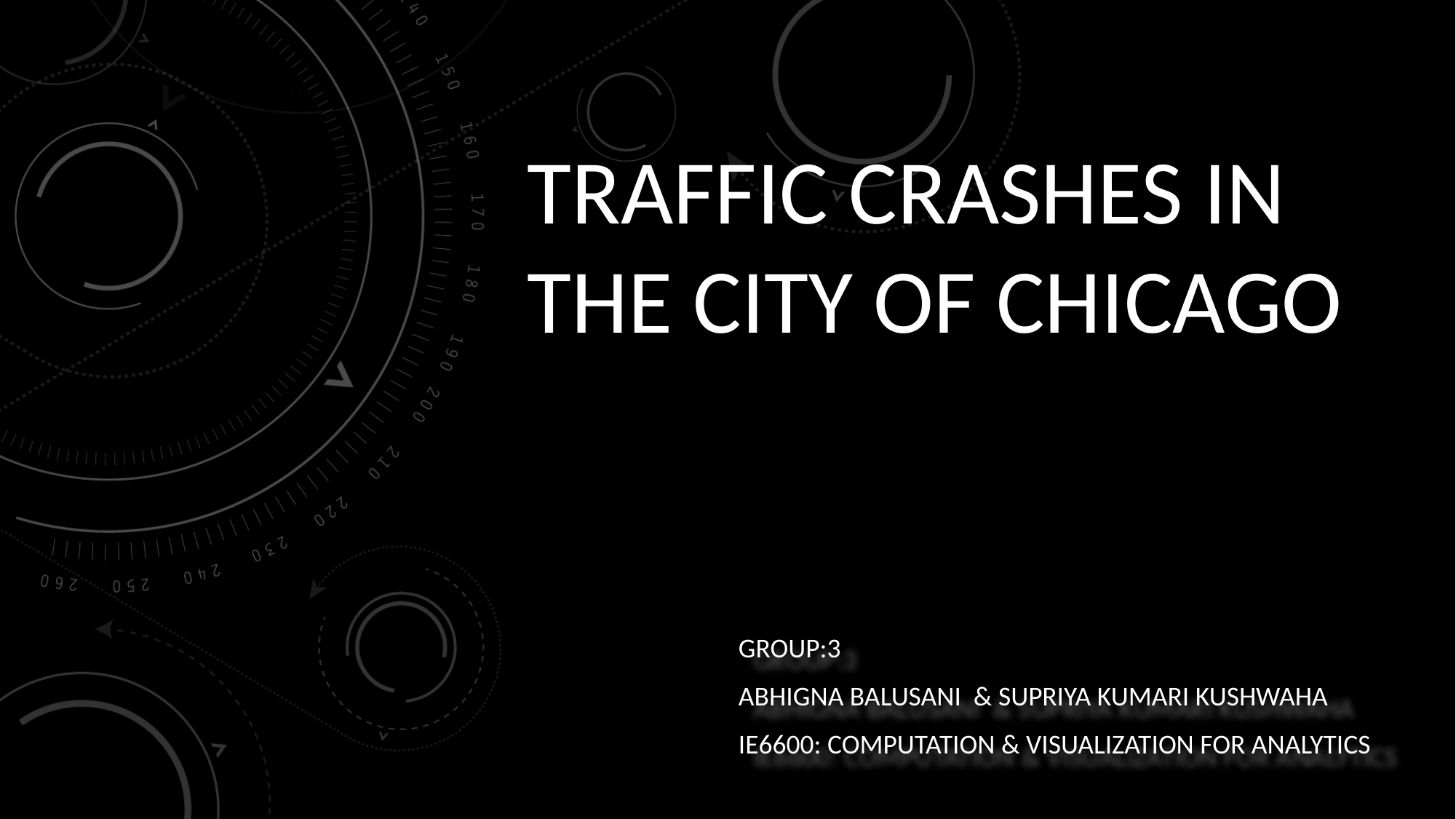

# Traffic Crashes in the city of Chicago
GROUP:3
Abhigna Balusani  & Supriya kumari Kushwaha
IE6600: COMPUTATION & VISUALIZATION FOR ANALYTICS